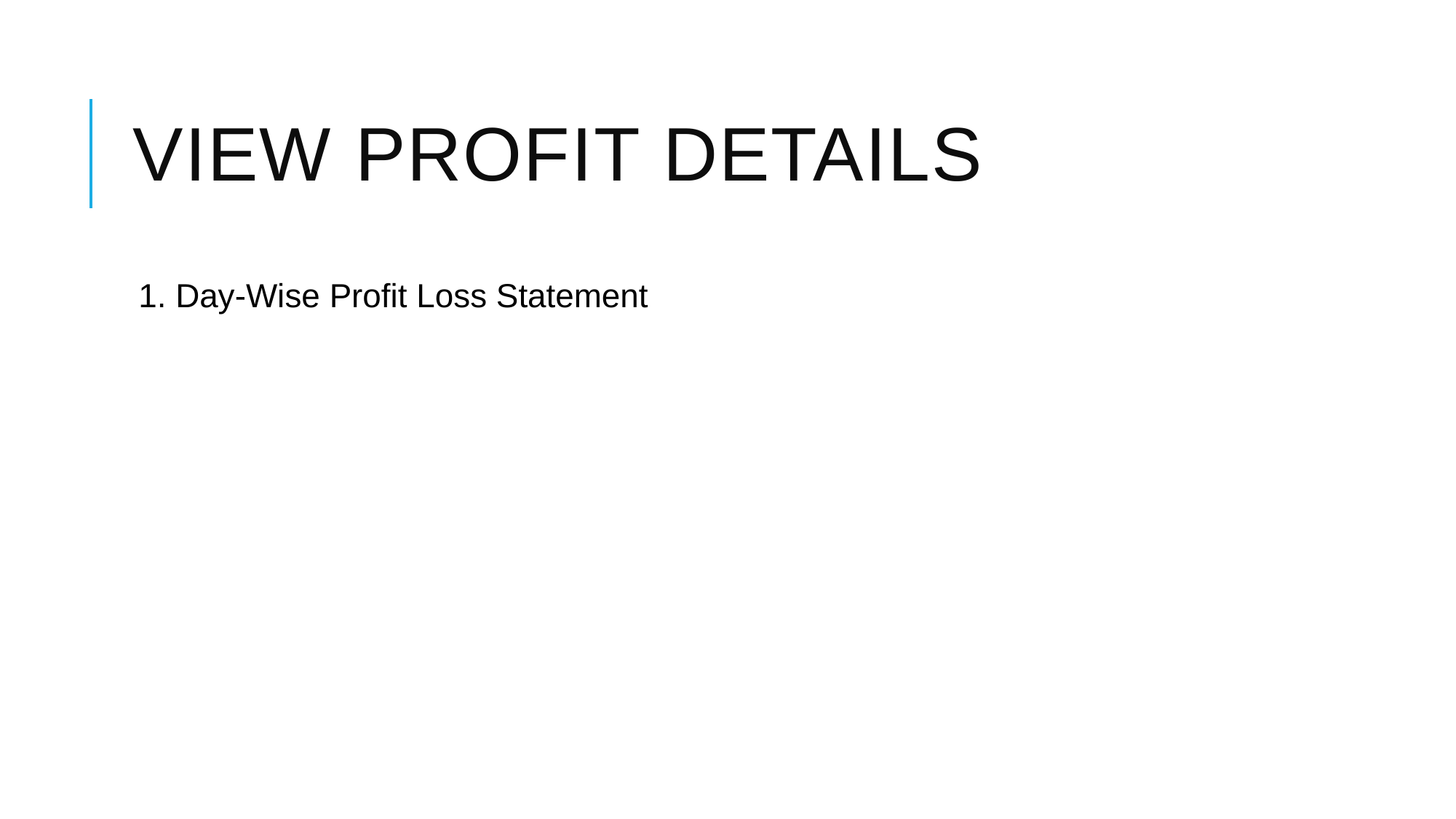

# View Profit details
1. Day-Wise Profit Loss Statement